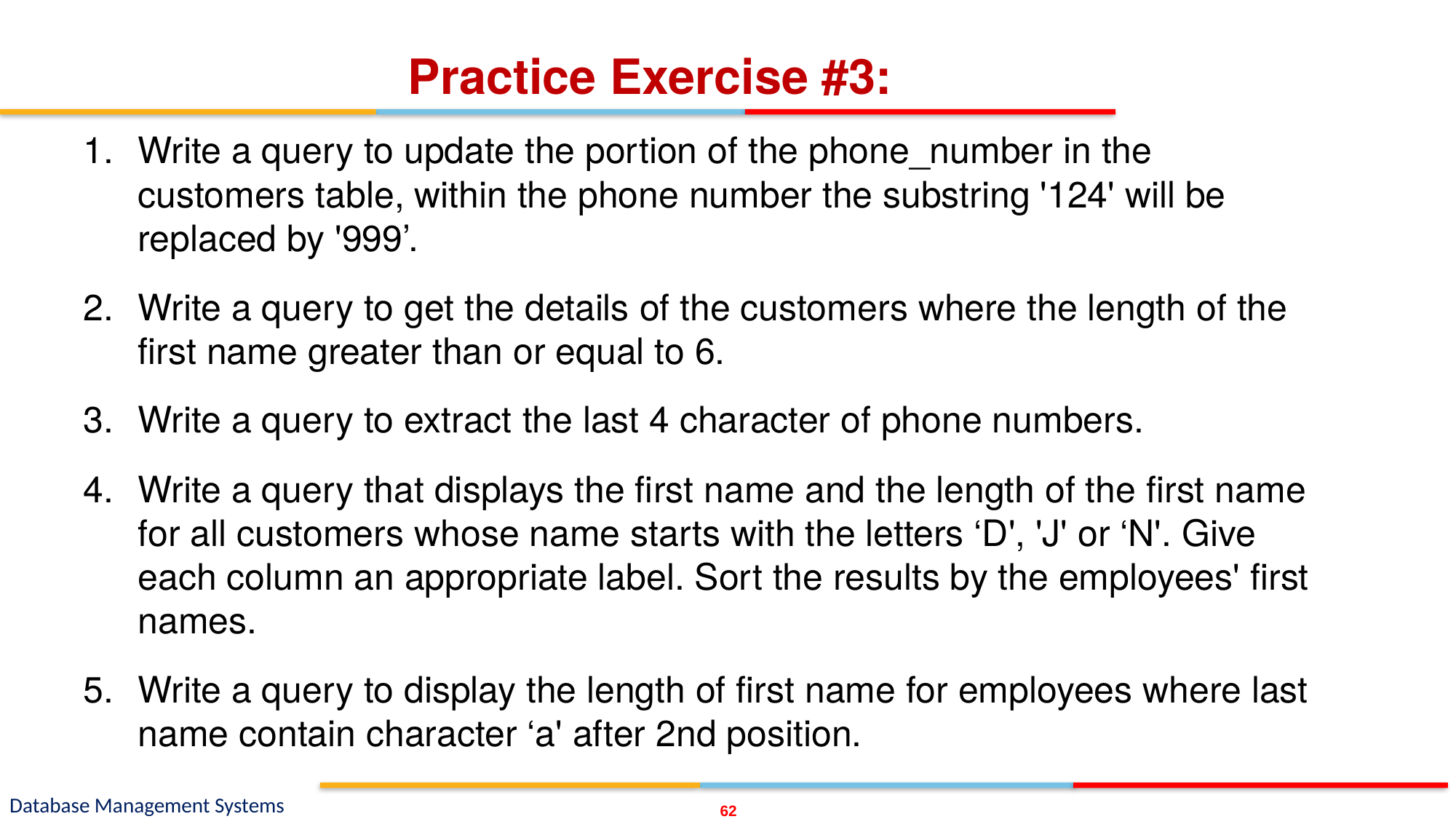

# Practice Exercise #3:
Write a query to update the portion of the phone_number in the customers table, within the phone number the substring '124' will be replaced by '999’.
Write a query to get the details of the customers where the length of the first name greater than or equal to 6.
Write a query to extract the last 4 character of phone numbers.
Write a query that displays the first name and the length of the first name for all customers whose name starts with the letters ‘D', 'J' or ‘N'. Give each column an appropriate label. Sort the results by the employees' first names.
Write a query to display the length of first name for employees where last name contain character ‘a' after 2nd position.